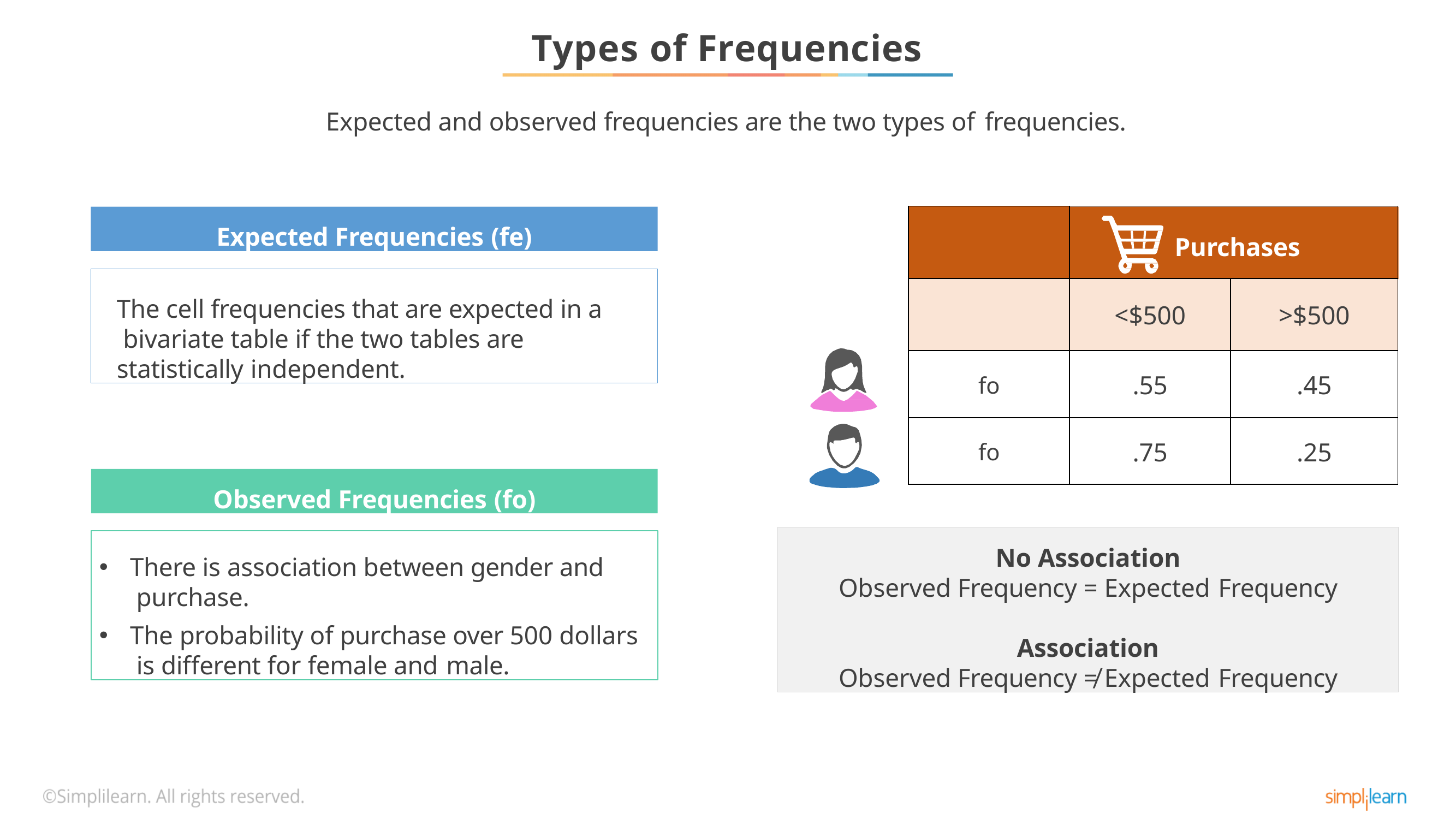

# Types of Frequencies

Expected and observed frequencies are the two types of frequencies.
|  | Purchases |  |
| --- | --- | --- |
|  | <$500 | >$500 |
| fo | .55 | .45 |
| fo | .75 | .25 |

Expected Frequencies (fe)
The cell frequencies that are expected in a  bivariate table if the two tables are  statistically independent.

Observed Frequencies (fo)
No Association
Observed Frequency = Expected Frequency
Association
Observed Frequency ≠ Expected Frequency
There is association between gender and  purchase.
The probability of purchase over 500 dollars  is different for female and male.